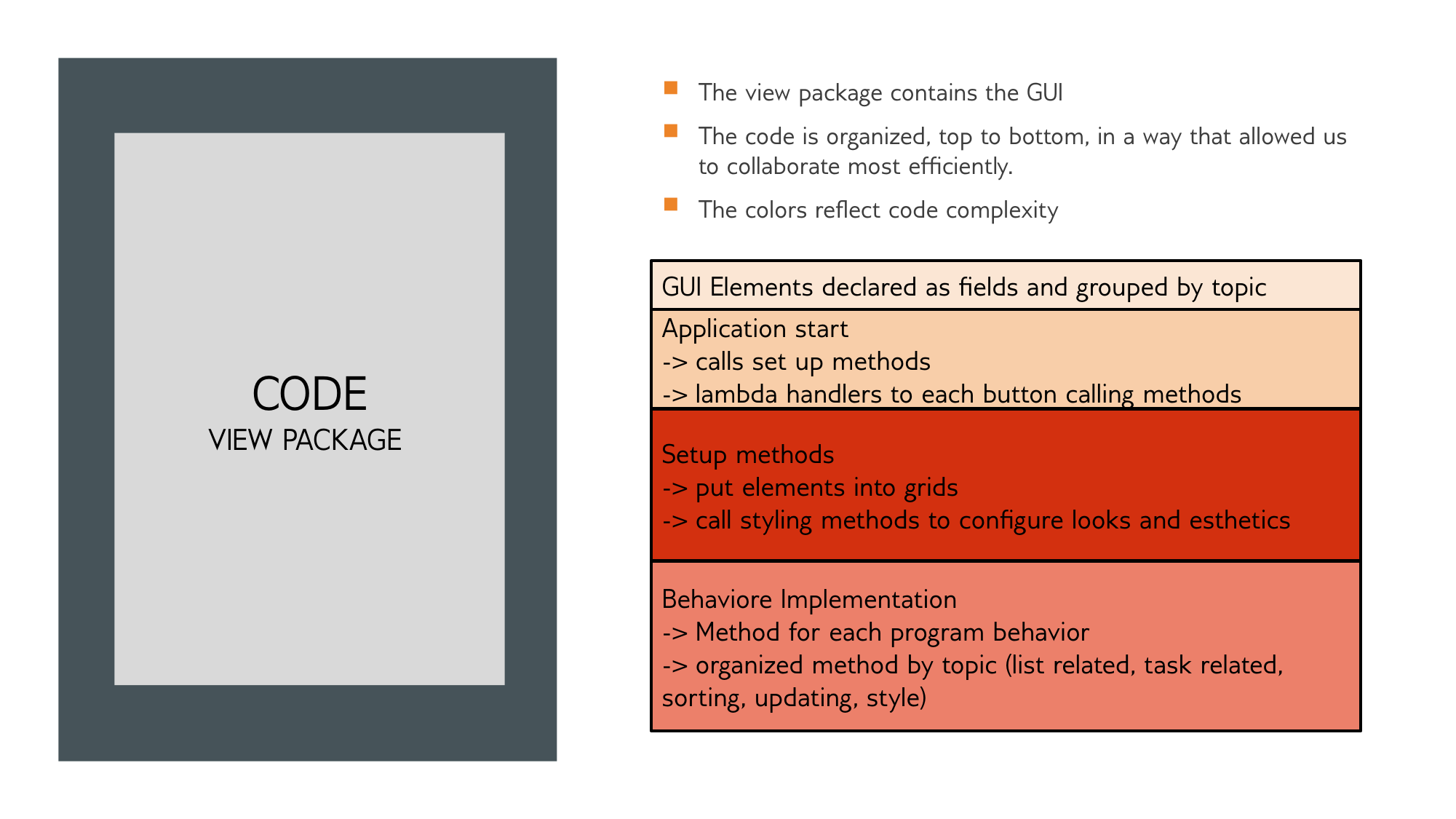

The view package contains the GUI
The code is organized, top to bottom, in a way that allowed us to collaborate most efficiently.
The colors reflect code complexity
# Code view package
GUI Elements declared as fields and grouped by topic
Application start
-> calls set up methods
-> lambda handlers to each button calling methods
Setup methods
-> put elements into grids
-> call styling methods to configure looks and esthetics
Behaviore Implementation
-> Method for each program behavior
-> organized method by topic (list related, task related, sorting, updating, style)